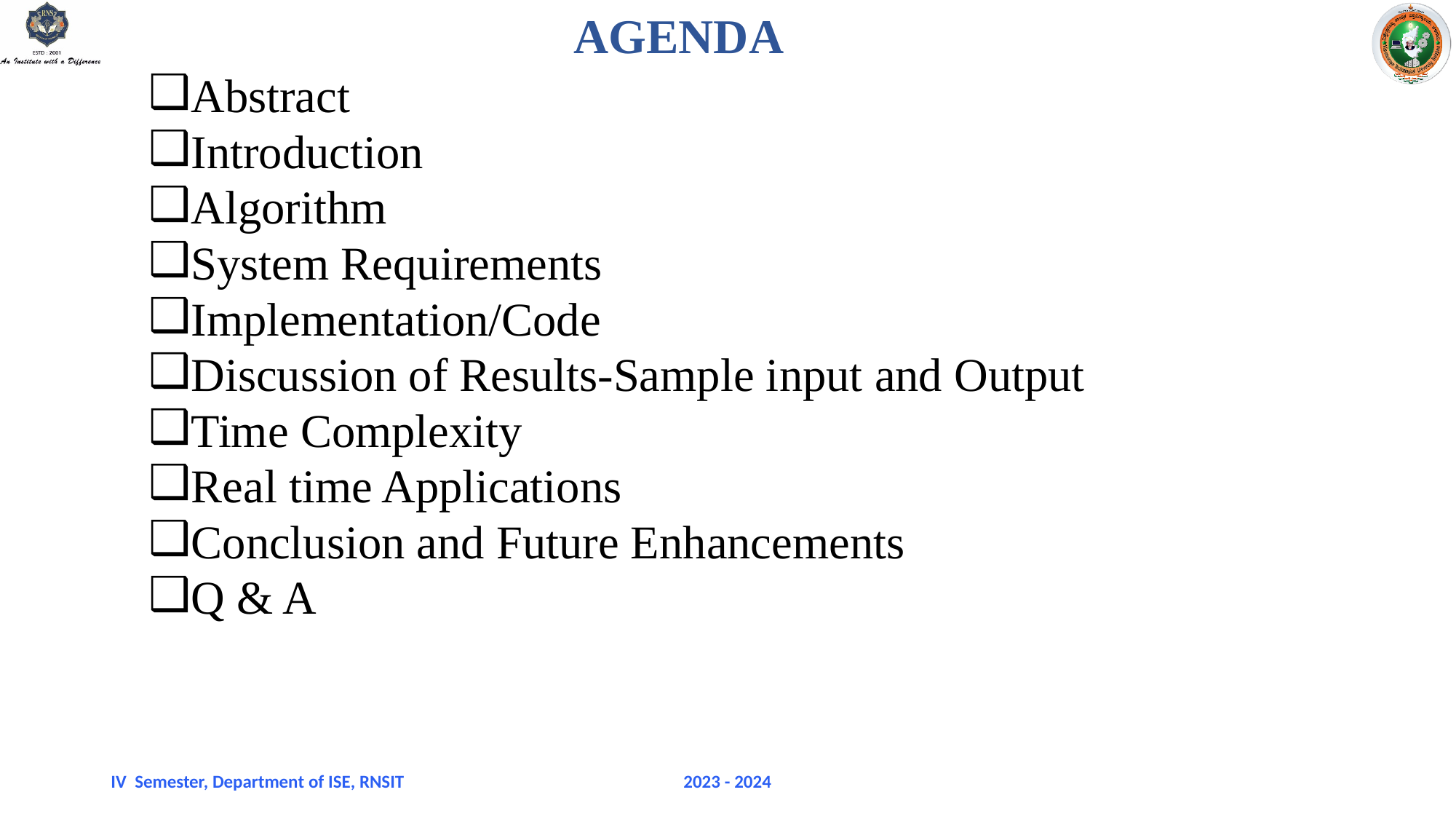

# AGENDA
Abstract
Introduction
Algorithm
System Requirements
Implementation/Code
Discussion of Results-Sample input and Output
Time Complexity
Real time Applications
Conclusion and Future Enhancements
Q & A
2
IV  Semester, Department of ISE, RNSIT
2023 - 2024